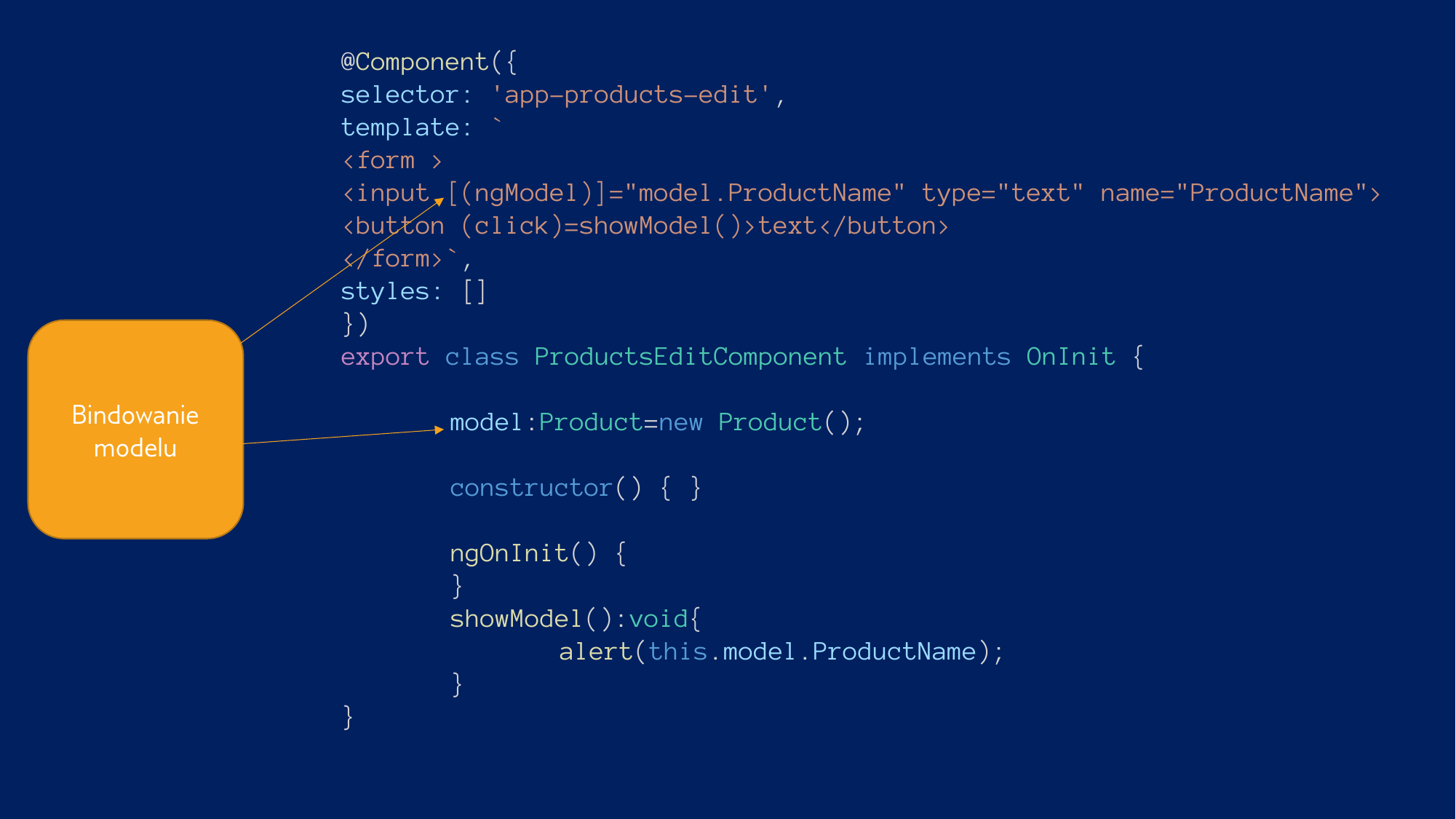

@Component({
selector: 'app-products-edit',
template: `
<form >
<input [(ngModel)]="model.ProductName" type="text" name="ProductName">
<button (click)=showModel()>text</button>
</form>`,
styles: []
})
export class ProductsEditComponent implements OnInit {
	model:Product=new Product();

	constructor() { }
	ngOnInit() {
	}
	showModel():void{
		alert(this.model.ProductName);
	}
}
Bindowanie modelu